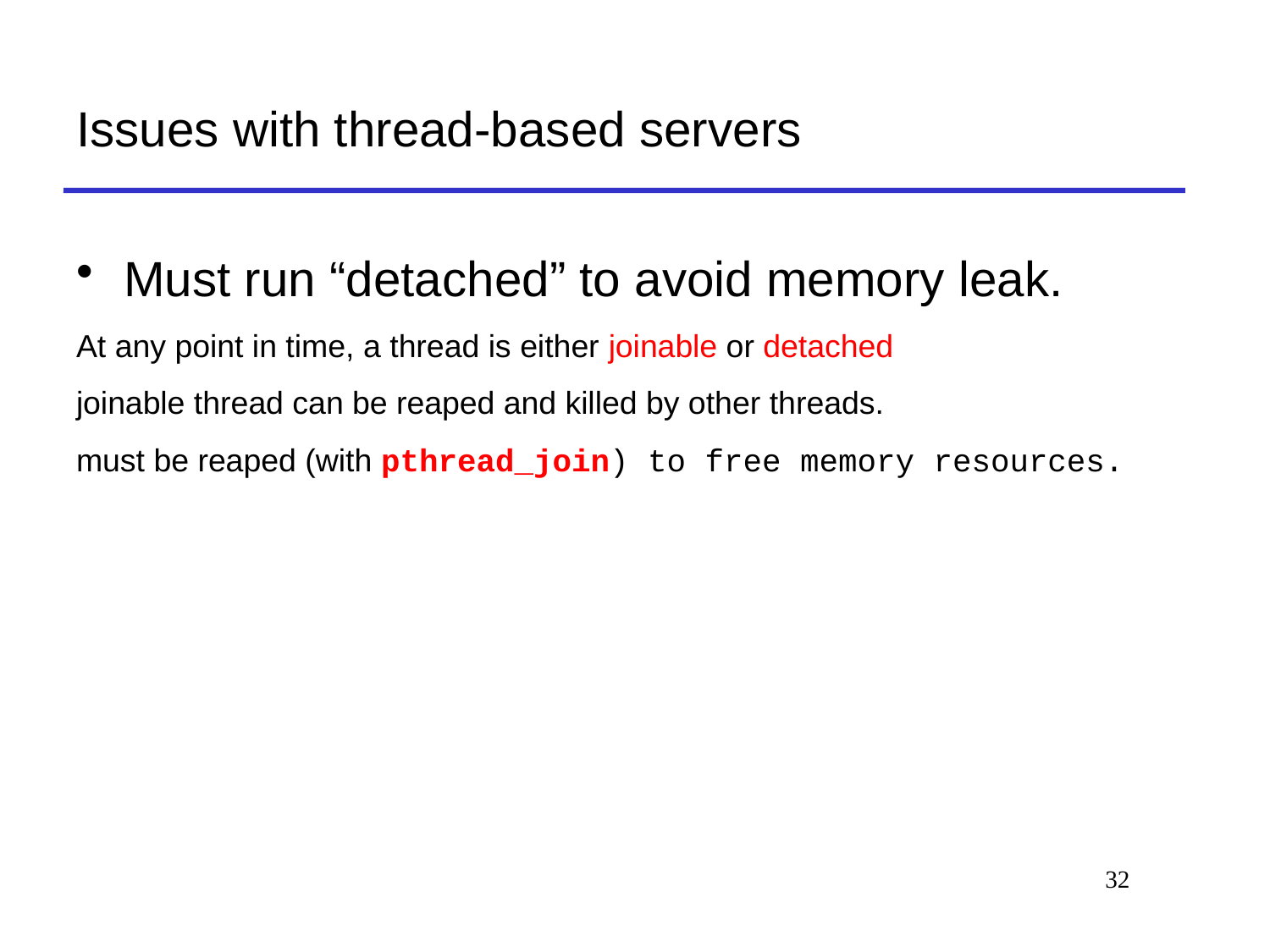

# Issues with thread-based servers
Must run “detached” to avoid memory leak.
At any point in time, a thread is either joinable or detached
joinable thread can be reaped and killed by other threads.
must be reaped (with pthread_join) to free memory resources.
32